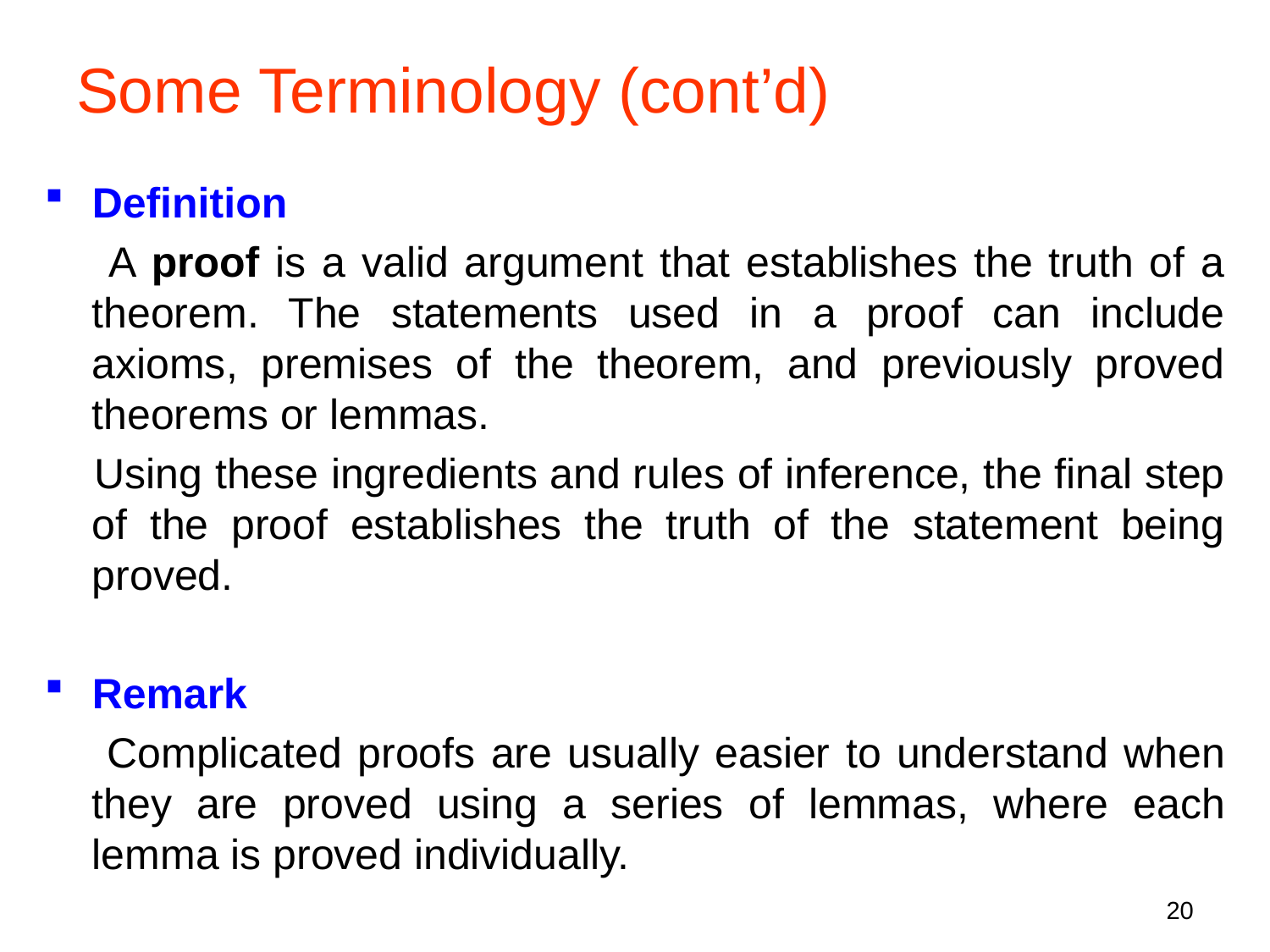

# Some Terminology (cont’d)
Definition
    A proof is a valid argument that establishes the truth of a theorem. The statements used in a proof can include axioms, premises of the theorem, and previously proved theorems or lemmas.
    Using these ingredients and rules of inference, the final step of the proof establishes the truth of the statement being proved.

Remark
    Complicated proofs are usually easier to understand when they are proved using a series of lemmas, where each lemma is proved individually.

20